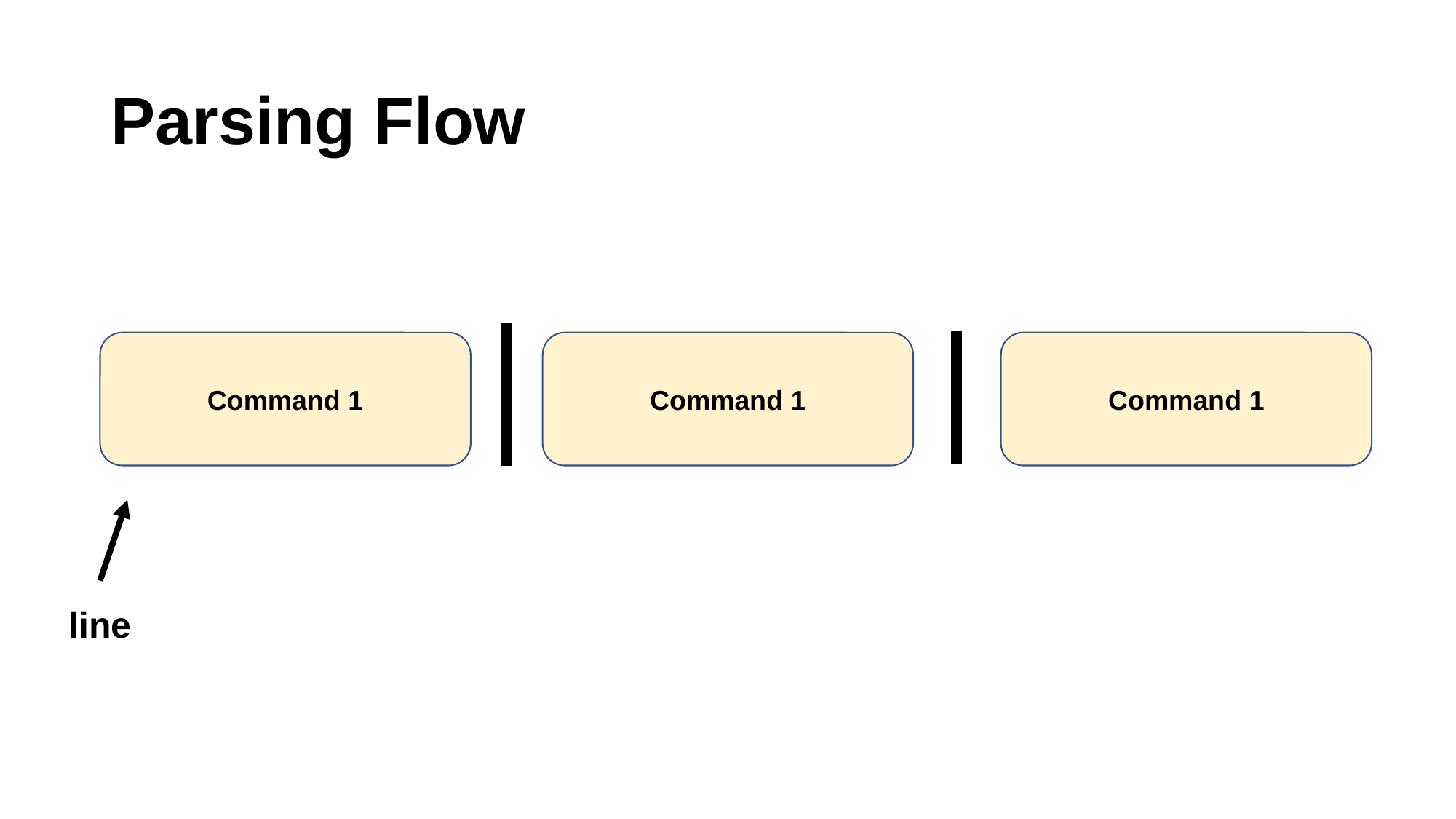

# Parsing Flow
Command 1
Command 1
Command 1
line